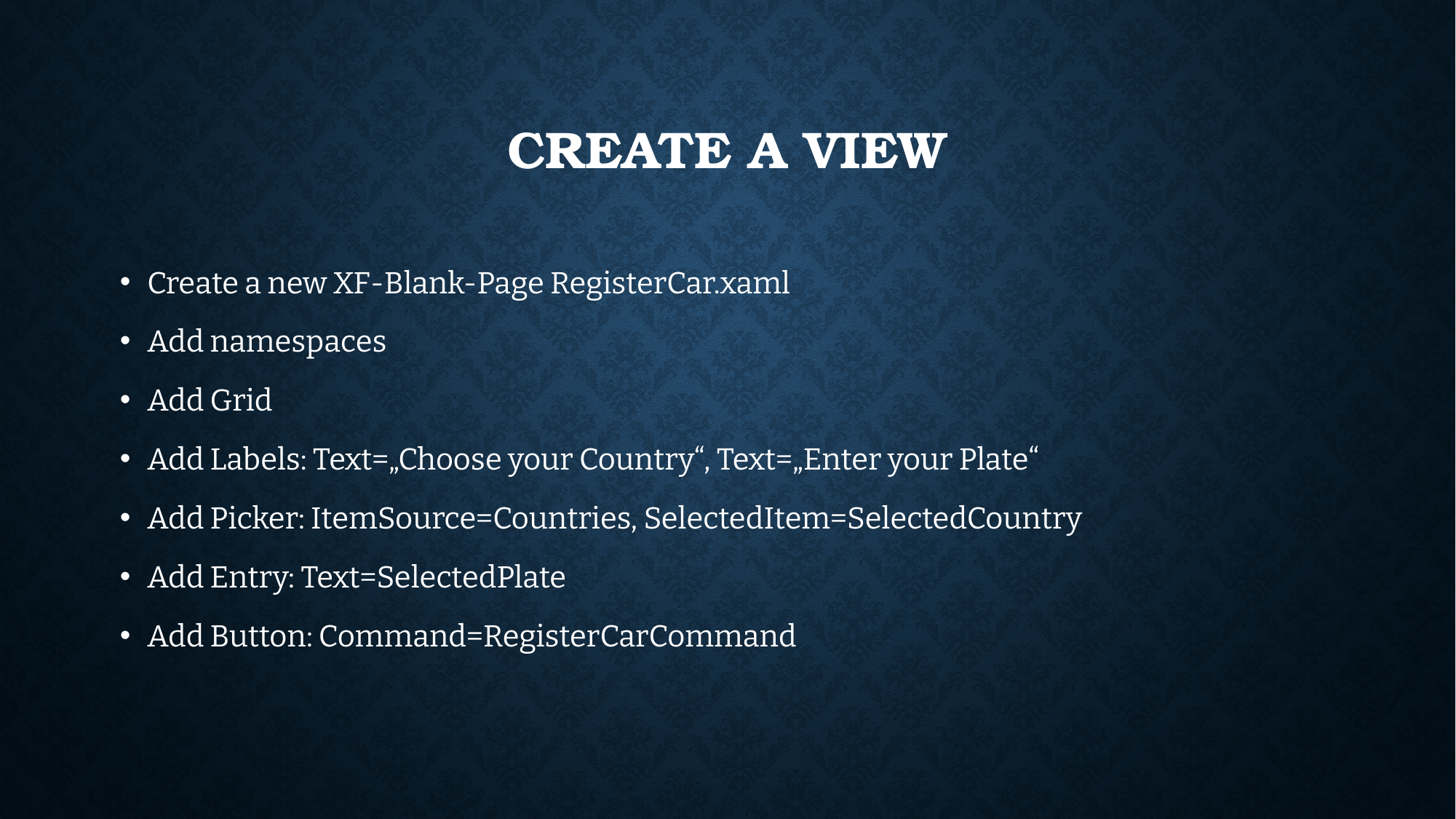

# Create a View
Create a new XF-Blank-Page RegisterCar.xaml
Add namespaces
Add Grid
Add Labels: Text=„Choose your Country“, Text=„Enter your Plate“
Add Picker: ItemSource=Countries, SelectedItem=SelectedCountry
Add Entry: Text=SelectedPlate
Add Button: Command=RegisterCarCommand